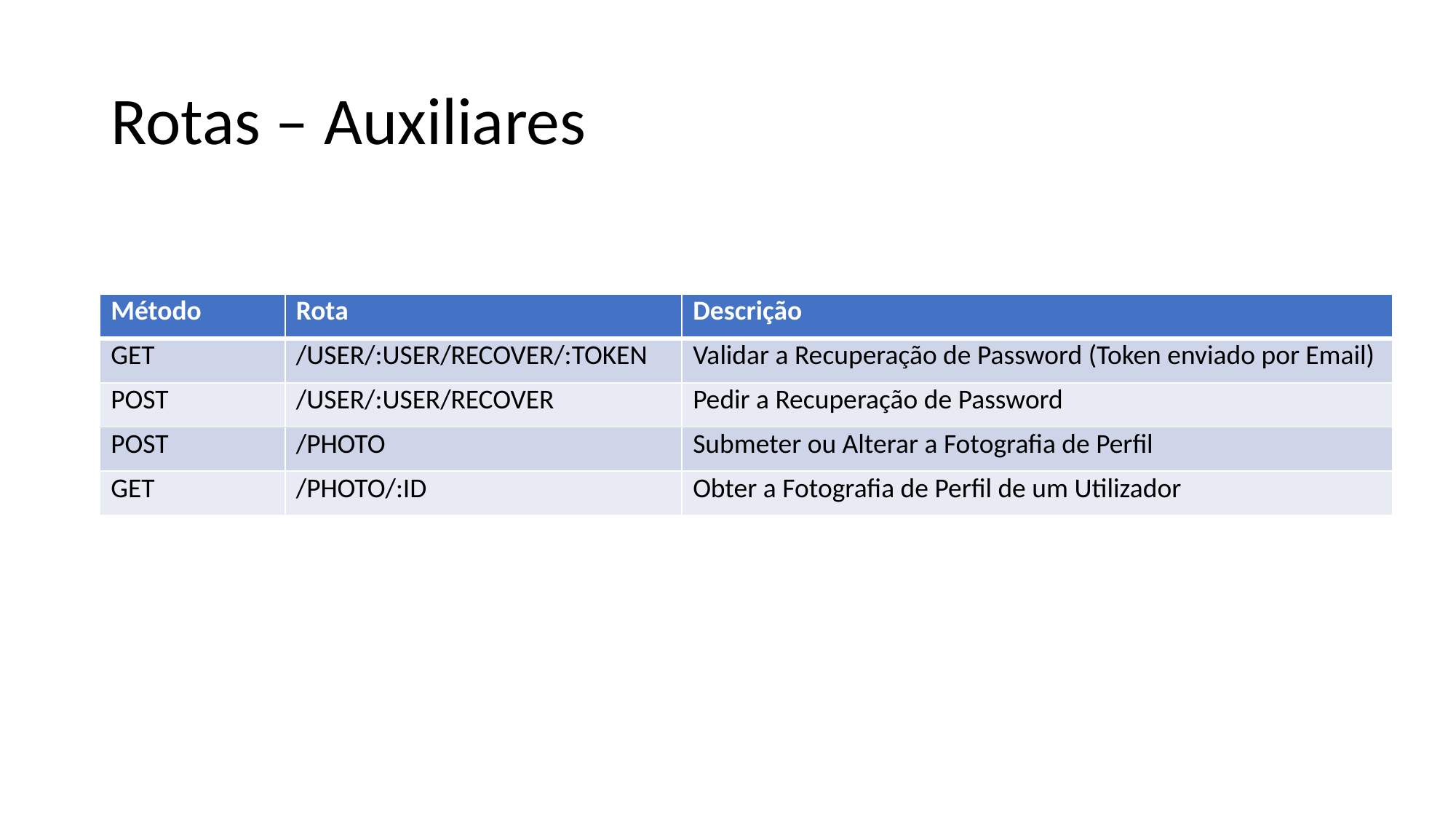

# Rotas – Auxiliares
| Método | Rota | Descrição |
| --- | --- | --- |
| GET | /USER/:USER/RECOVER/:TOKEN | Validar a Recuperação de Password (Token enviado por Email) |
| POST | /USER/:USER/RECOVER | Pedir a Recuperação de Password |
| POST | /PHOTO | Submeter ou Alterar a Fotografia de Perfil |
| GET | /PHOTO/:ID | Obter a Fotografia de Perfil de um Utilizador |